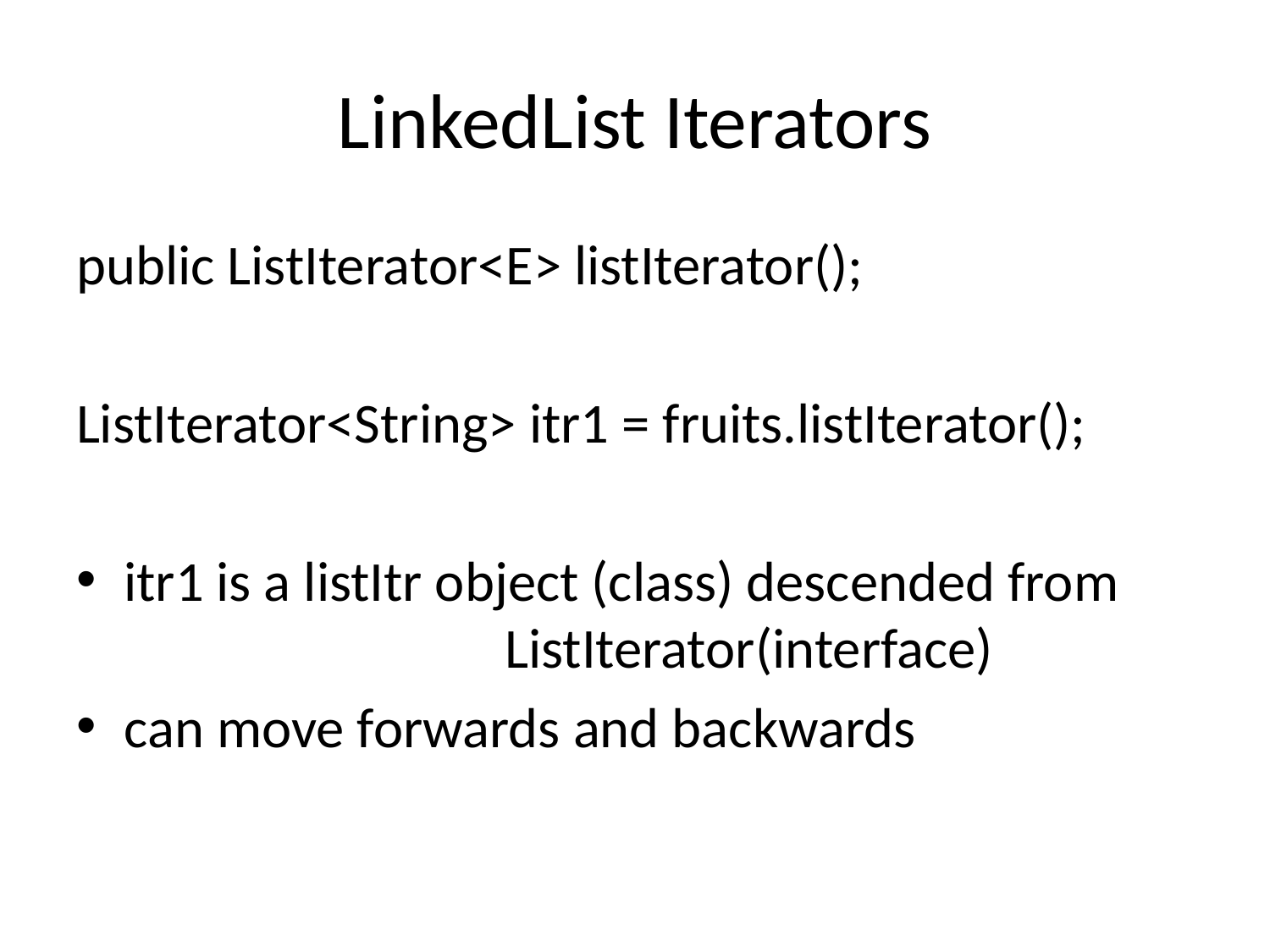

# LinkedList Iterators
public ListIterator<E> listIterator();

ListIterator<String> itr1 = fruits.listIterator();

itr1 is a listItr object (class) descended from 				ListIterator(interface)
can move forwards and backwards